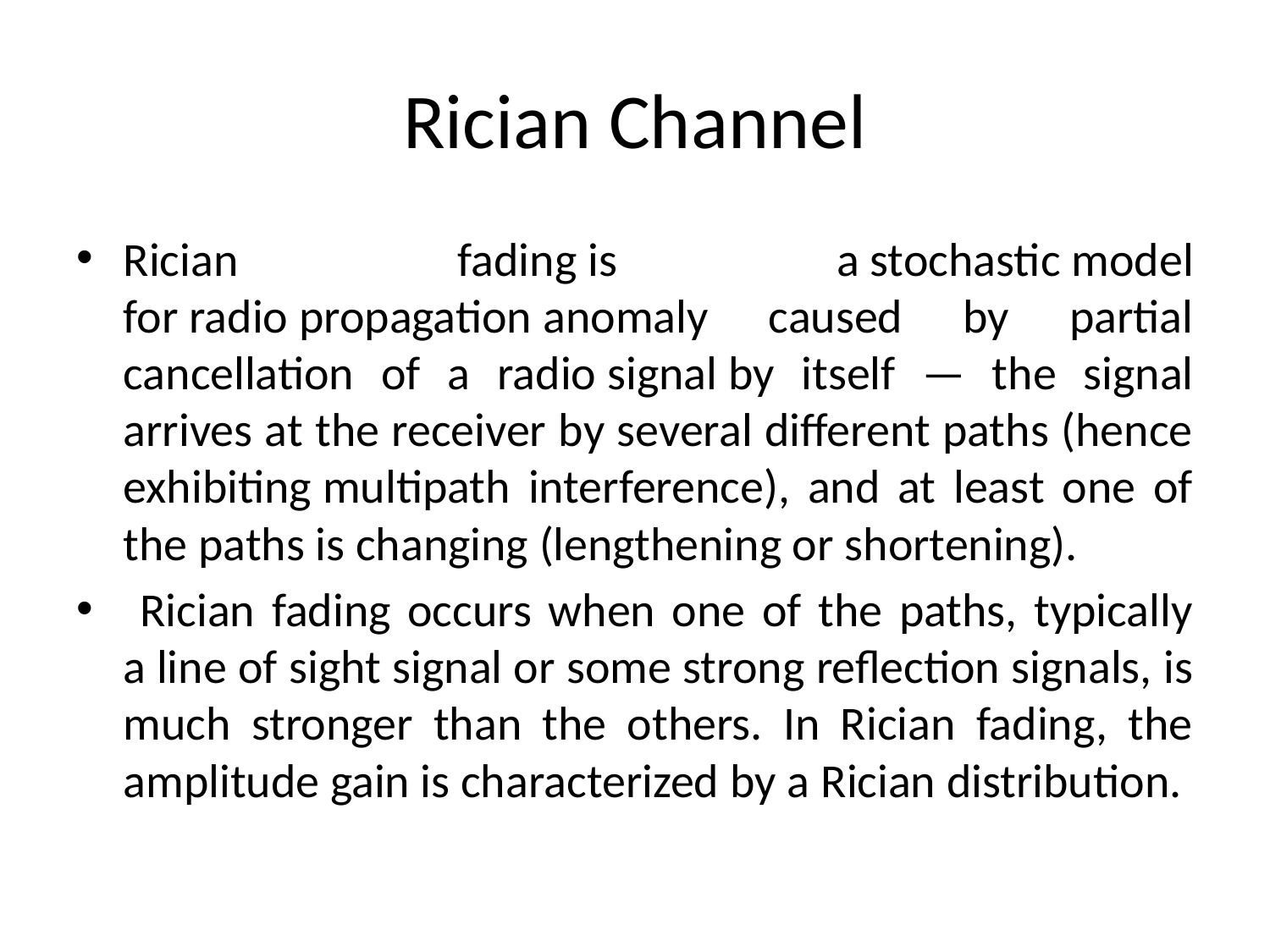

# Rician Channel
Rician fading is a stochastic model for radio propagation anomaly caused by partial cancellation of a radio signal by itself — the signal arrives at the receiver by several different paths (hence exhibiting multipath interference), and at least one of the paths is changing (lengthening or shortening).
 Rician fading occurs when one of the paths, typically a line of sight signal or some strong reflection signals, is much stronger than the others. In Rician fading, the amplitude gain is characterized by a Rician distribution.